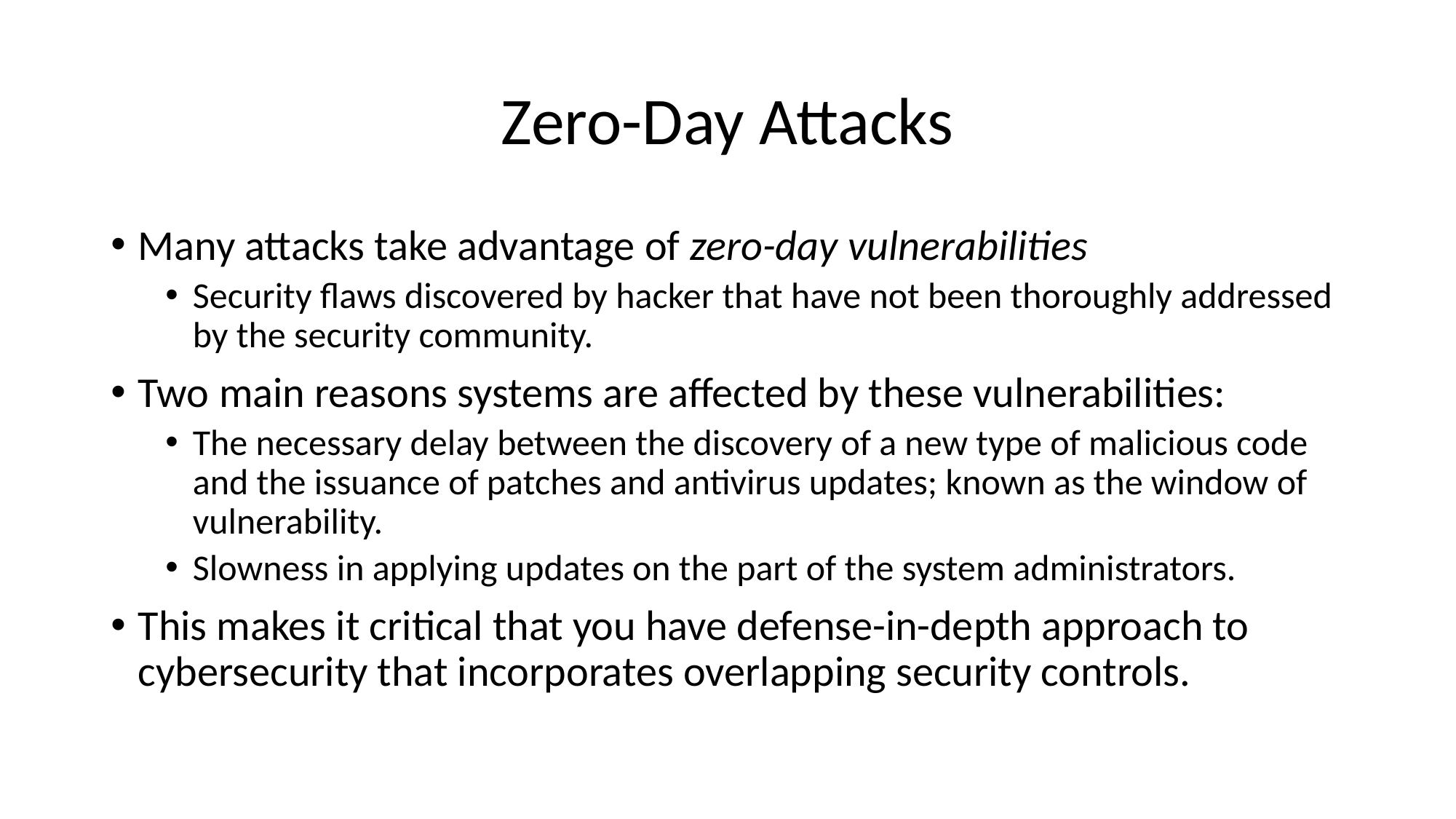

# Zero-Day Attacks
Many attacks take advantage of zero-day vulnerabilities
Security flaws discovered by hacker that have not been thoroughly addressed by the security community.
Two main reasons systems are affected by these vulnerabilities:
The necessary delay between the discovery of a new type of malicious code and the issuance of patches and antivirus updates; known as the window of vulnerability.
Slowness in applying updates on the part of the system administrators.
This makes it critical that you have defense-in-depth approach to cybersecurity that incorporates overlapping security controls.